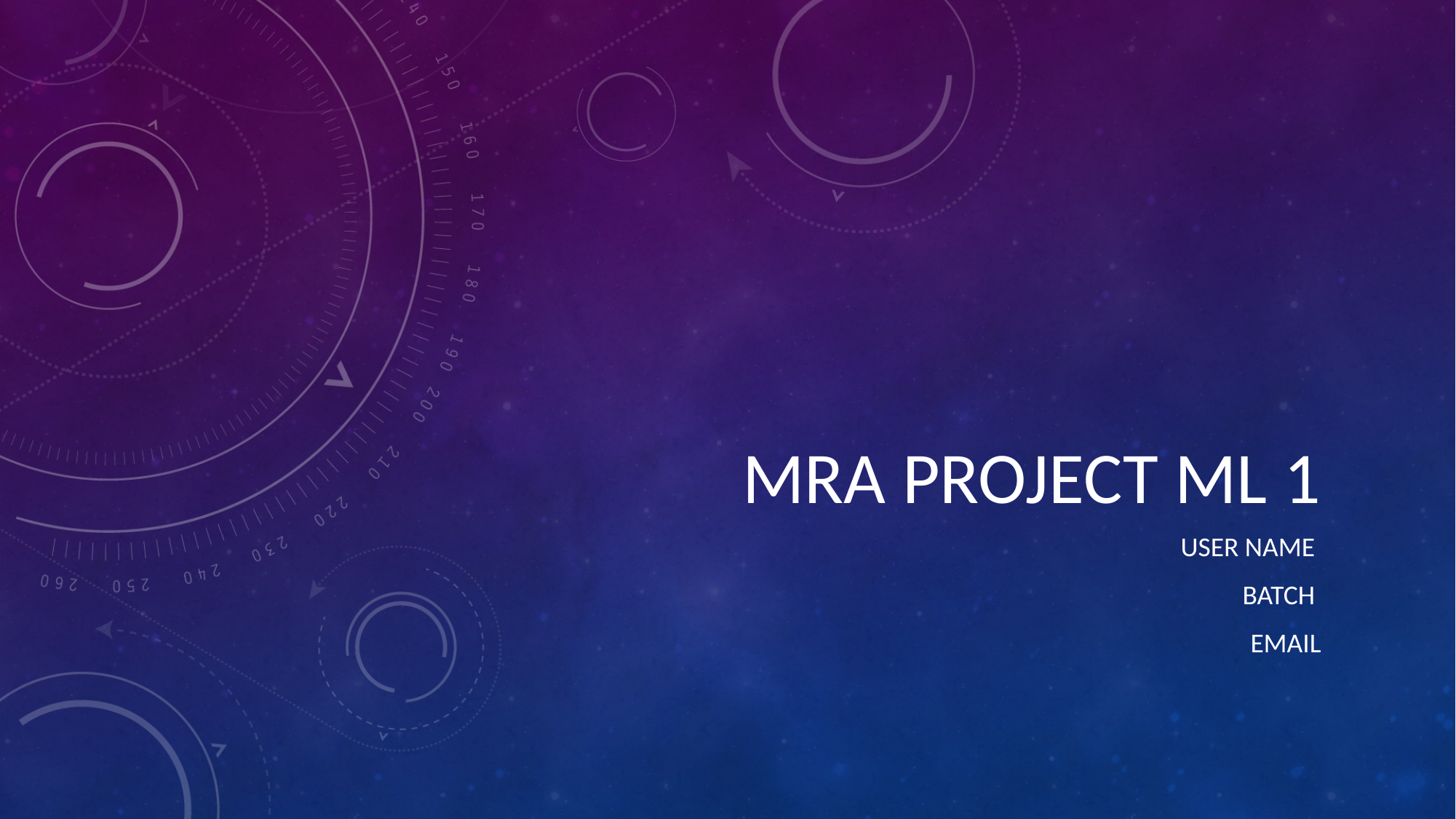

# MRA Project ML 1
User name
batch
email